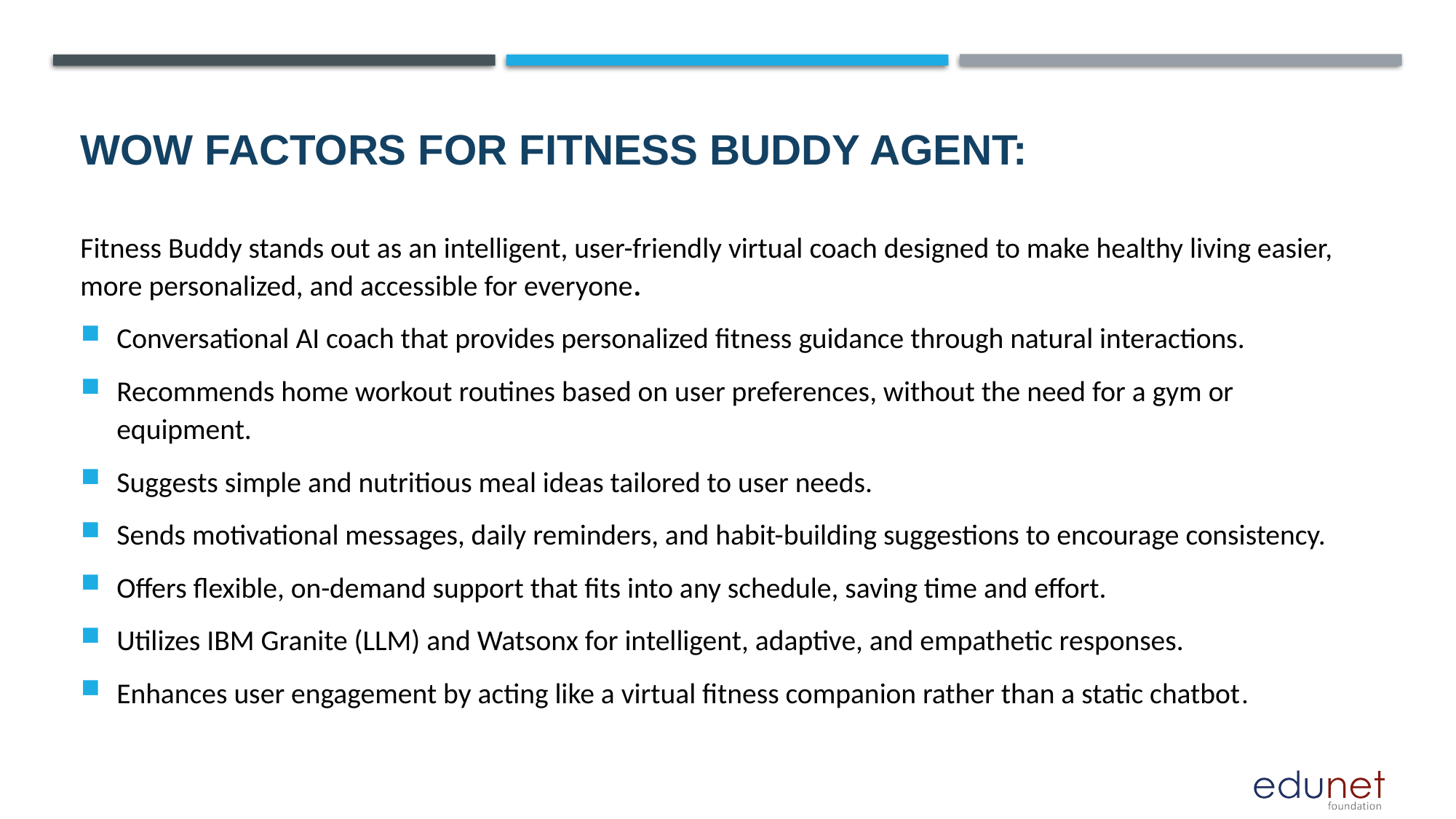

# Wow Factors for Fitness Buddy Agent:
Fitness Buddy stands out as an intelligent, user-friendly virtual coach designed to make healthy living easier, more personalized, and accessible for everyone.
Conversational AI coach that provides personalized fitness guidance through natural interactions.
Recommends home workout routines based on user preferences, without the need for a gym or equipment.
Suggests simple and nutritious meal ideas tailored to user needs.
Sends motivational messages, daily reminders, and habit-building suggestions to encourage consistency.
Offers flexible, on-demand support that fits into any schedule, saving time and effort.
Utilizes IBM Granite (LLM) and Watsonx for intelligent, adaptive, and empathetic responses.
Enhances user engagement by acting like a virtual fitness companion rather than a static chatbot.